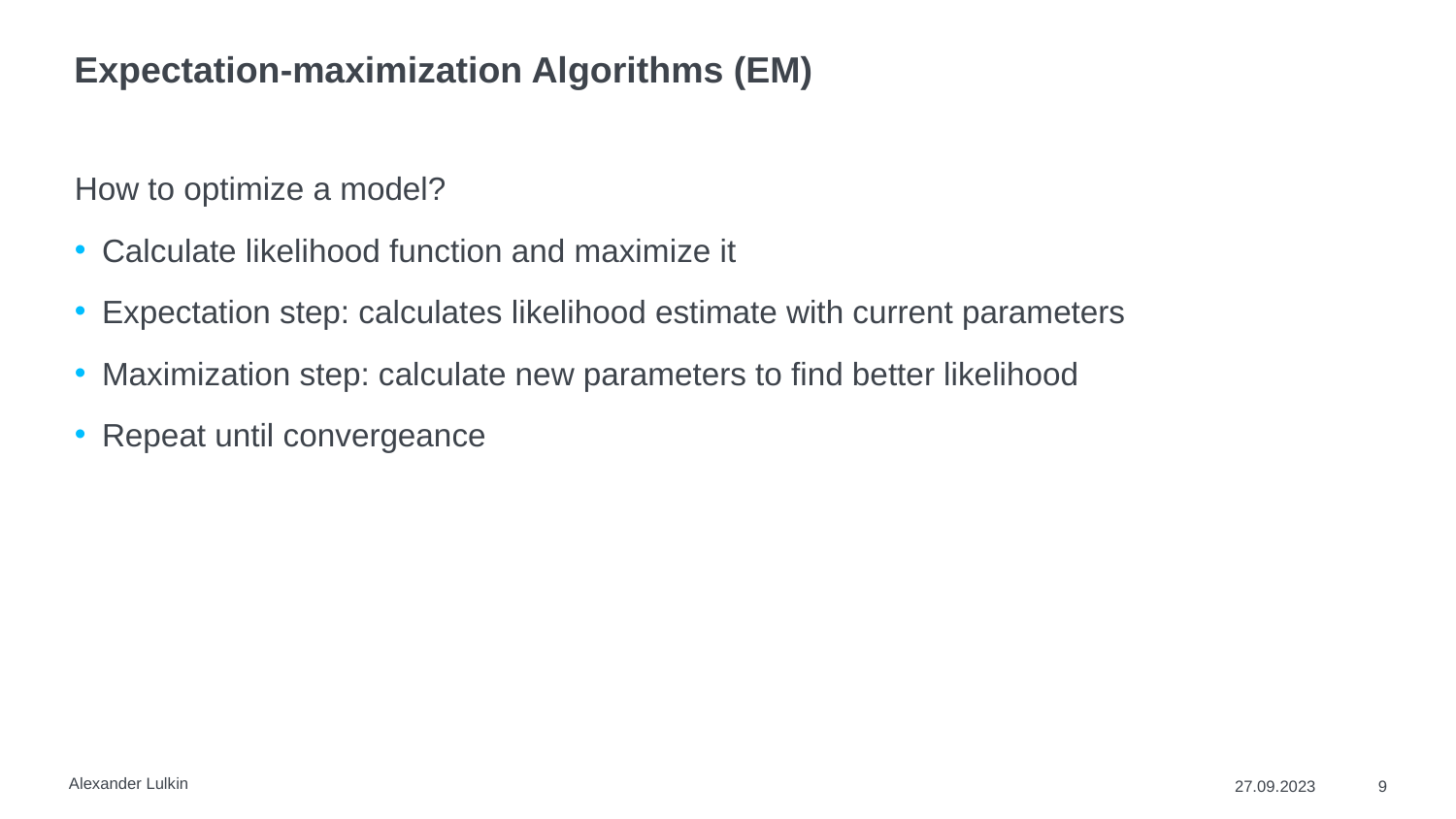

# Expectation-maximization Algorithms (EM)

How to optimize a model?
Calculate likelihood function and maximize it
Expectation step: calculates likelihood estimate with current parameters
Maximization step: calculate new parameters to find better likelihood
Repeat until convergeance
Alexander Lulkin
27.09.2023
9